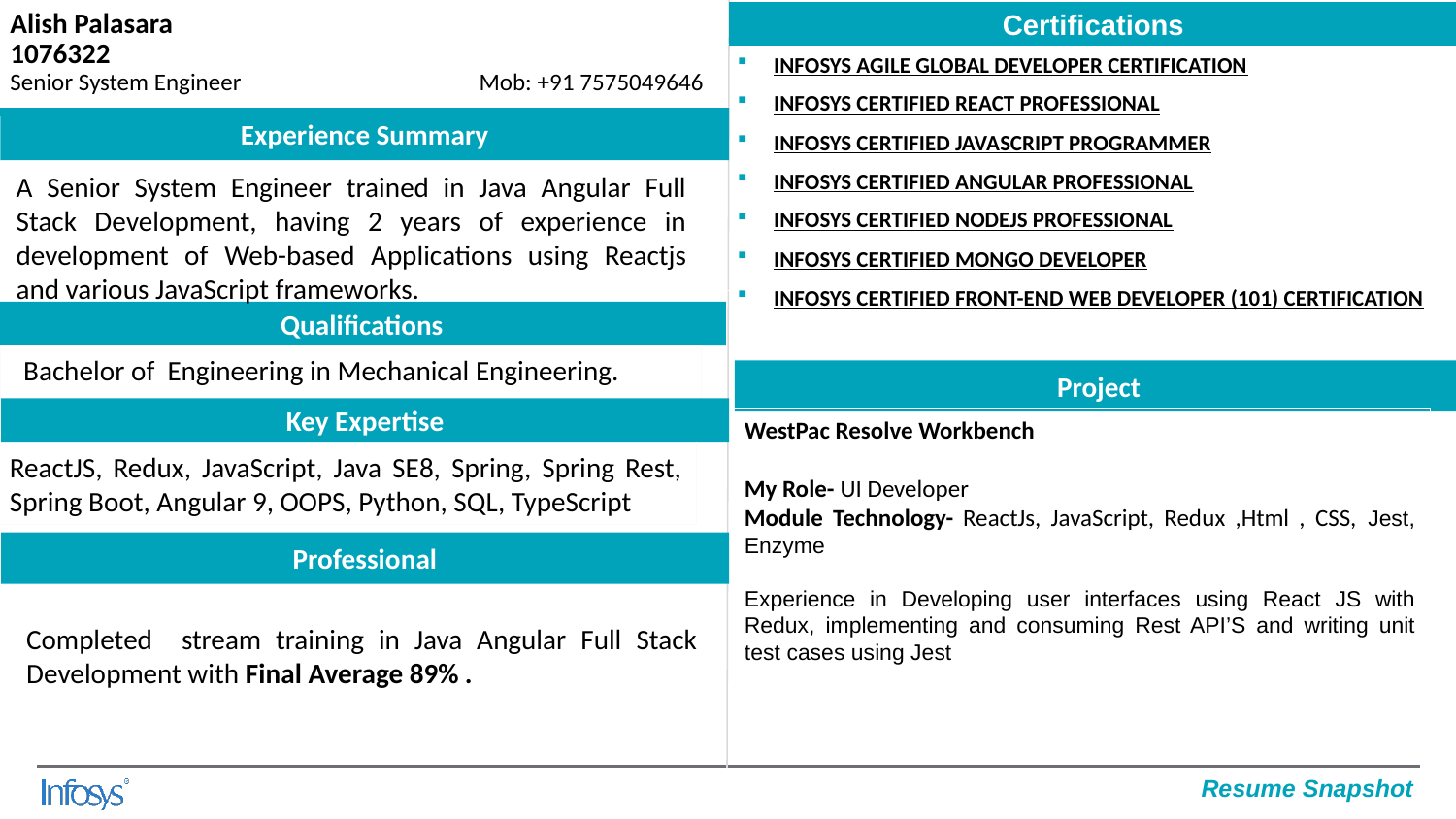

Certifications
Alish Palasara
1076322
Senior System Engineer	                                Mob: +91 7575049646
INFOSYS AGILE GLOBAL DEVELOPER CERTIFICATION
INFOSYS CERTIFIED REACT PROFESSIONAL
INFOSYS CERTIFIED JAVASCRIPT PROGRAMMER
INFOSYS CERTIFIED ANGULAR PROFESSIONAL
INFOSYS CERTIFIED NODEJS PROFESSIONAL
INFOSYS CERTIFIED MONGO DEVELOPER
INFOSYS CERTIFIED FRONT-END WEB DEVELOPER (101) CERTIFICATION

Experience Summary
A Senior System Engineer trained in Java Angular Full Stack Development, having 2 years of experience in development of Web-based Applications using Reactjs and various JavaScript frameworks.
Qualifications
Bachelor of  Engineering in Mechanical Engineering.

Project
Key Expertise
WestPac Resolve Workbench

My Role- UI Developer
Module Technology- ReactJs, JavaScript, Redux ,Html , CSS, Jest, Enzyme

Experience in Developing user interfaces using React JS with Redux, implementing and consuming Rest API’S and writing unit test cases using Jest
ReactJS, Redux, JavaScript, Java SE8, Spring, Spring Rest, Spring Boot, Angular 9, OOPS, Python, SQL, TypeScript
Professional
Completed  stream training in Java Angular Full Stack Development with Final Average 89% .